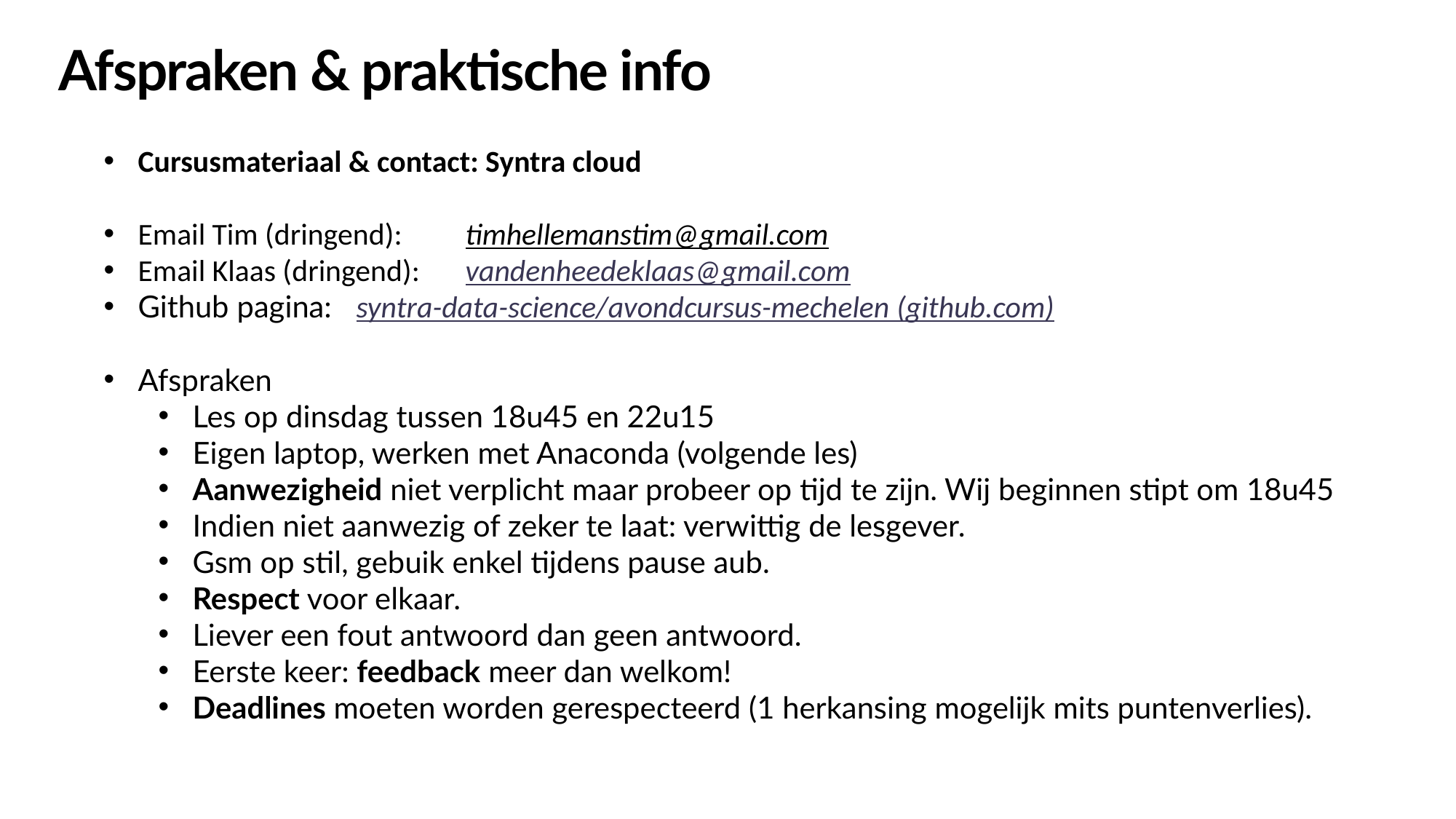

# Afspraken & praktische info
Cursusmateriaal & contact: Syntra cloud

Email Tim (dringend): 	timhellemanstim@gmail.com
Email Klaas (dringend): 	vandenheedeklaas@gmail.com
Github pagina: 	syntra-data-science/avondcursus-mechelen (github.com)

Afspraken
Les op dinsdag tussen 18u45 en 22u15
Eigen laptop, werken met Anaconda (volgende les)
Aanwezigheid niet verplicht maar probeer op tijd te zijn. Wij beginnen stipt om 18u45
Indien niet aanwezig of zeker te laat: verwittig de lesgever.
Gsm op stil, gebuik enkel tijdens pause aub.
Respect voor elkaar.
Liever een fout antwoord dan geen antwoord.
Eerste keer: feedback meer dan welkom!
Deadlines moeten worden gerespecteerd (1 herkansing mogelijk mits puntenverlies).